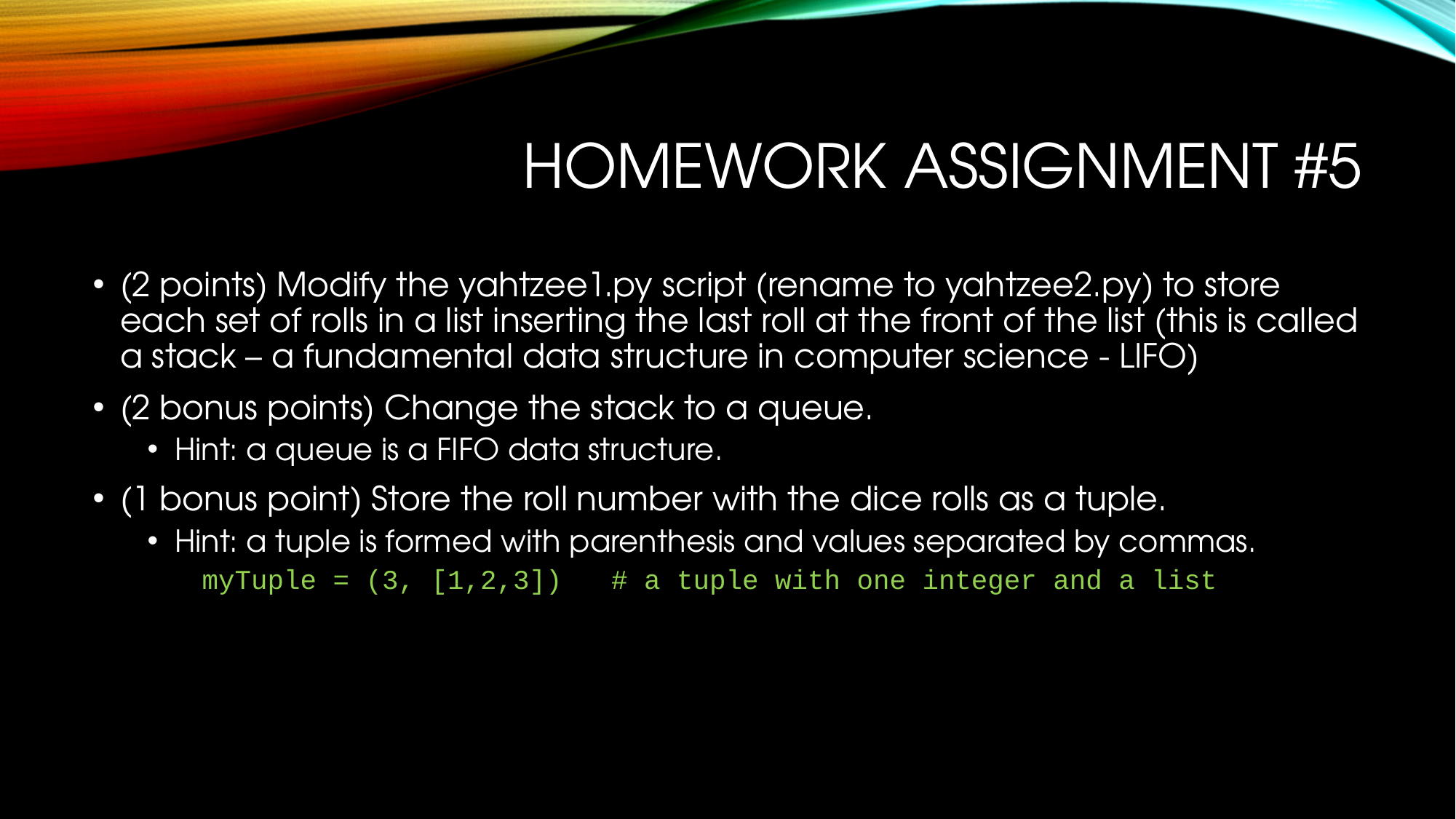

# Homework assignment #5
(2 points) Modify the yahtzee1.py script (rename to yahtzee2.py) to store each set of rolls in a list inserting the last roll at the front of the list (this is called a stack – a fundamental data structure in computer science - LIFO)
(2 bonus points) Change the stack to a queue.
Hint: a queue is a FIFO data structure.
(1 bonus point) Store the roll number with the dice rolls as a tuple.
Hint: a tuple is formed with parenthesis and values separated by commas.
myTuple = (3, [1,2,3])   # a tuple with one integer and a list